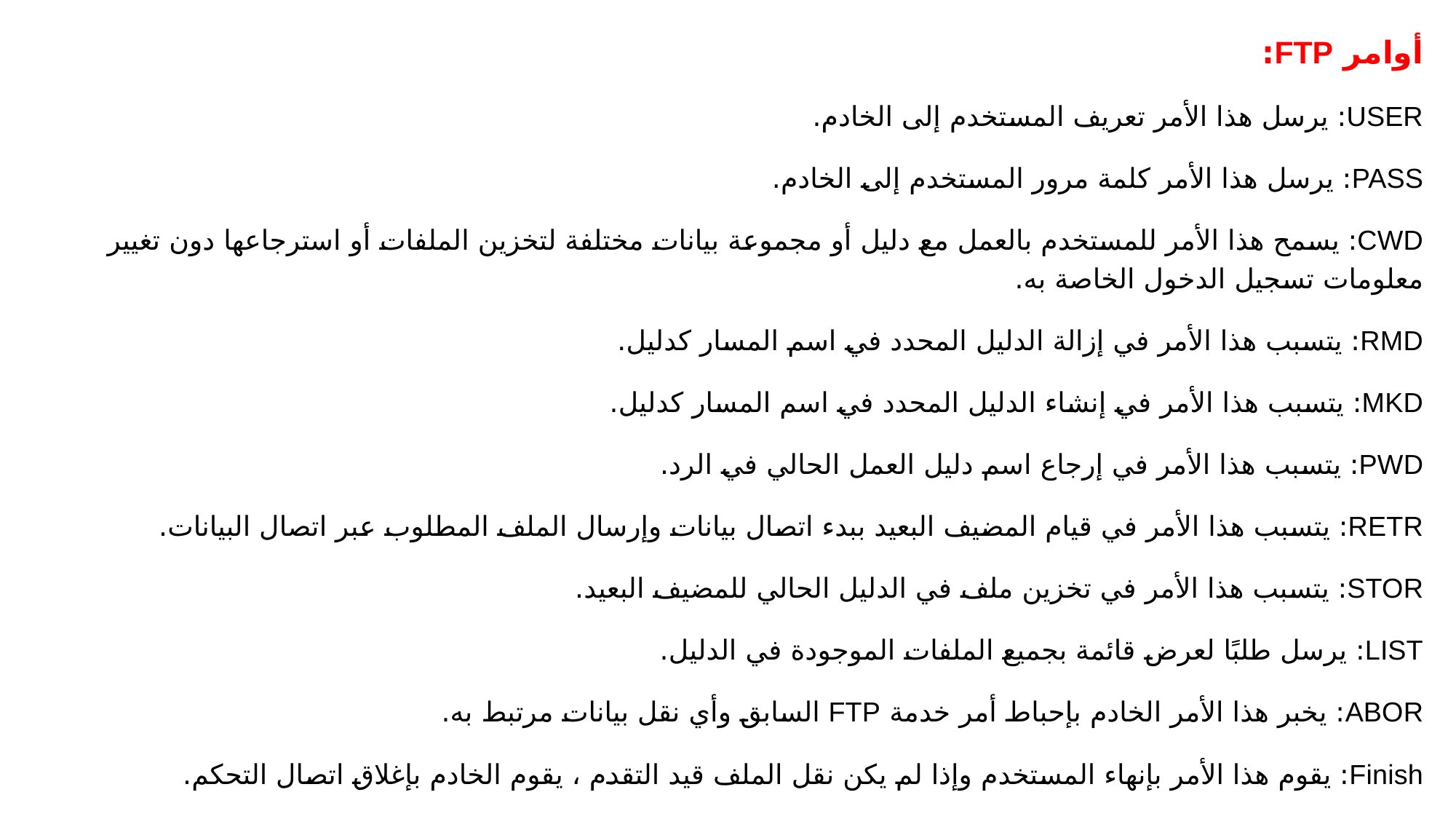

أوامر FTP:
USER: يرسل هذا الأمر تعريف المستخدم إلى الخادم.
PASS: يرسل هذا الأمر كلمة مرور المستخدم إلى الخادم.
CWD: يسمح هذا الأمر للمستخدم بالعمل مع دليل أو مجموعة بيانات مختلفة لتخزين الملفات أو استرجاعها دون تغيير معلومات تسجيل الدخول الخاصة به.
RMD: يتسبب هذا الأمر في إزالة الدليل المحدد في اسم المسار كدليل.
MKD: يتسبب هذا الأمر في إنشاء الدليل المحدد في اسم المسار كدليل.
PWD: يتسبب هذا الأمر في إرجاع اسم دليل العمل الحالي في الرد.
RETR: يتسبب هذا الأمر في قيام المضيف البعيد ببدء اتصال بيانات وإرسال الملف المطلوب عبر اتصال البيانات.
STOR: يتسبب هذا الأمر في تخزين ملف في الدليل الحالي للمضيف البعيد.
LIST: يرسل طلبًا لعرض قائمة بجميع الملفات الموجودة في الدليل.
ABOR: يخبر هذا الأمر الخادم بإحباط أمر خدمة FTP السابق وأي نقل بيانات مرتبط به.
Finish: يقوم هذا الأمر بإنهاء المستخدم وإذا لم يكن نقل الملف قيد التقدم ، يقوم الخادم بإغلاق اتصال التحكم.